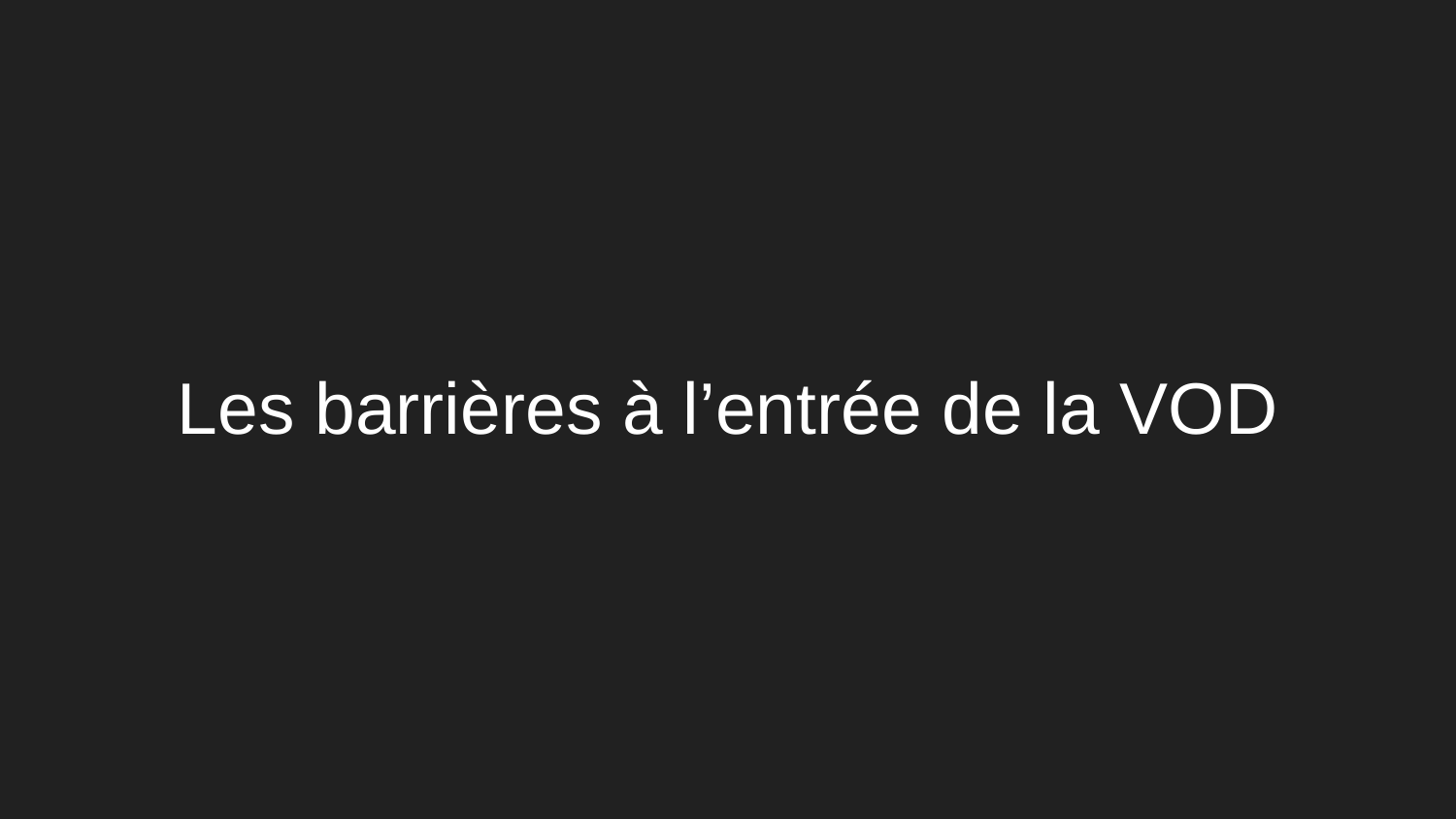

# Les barrières à l’entrée de la VOD